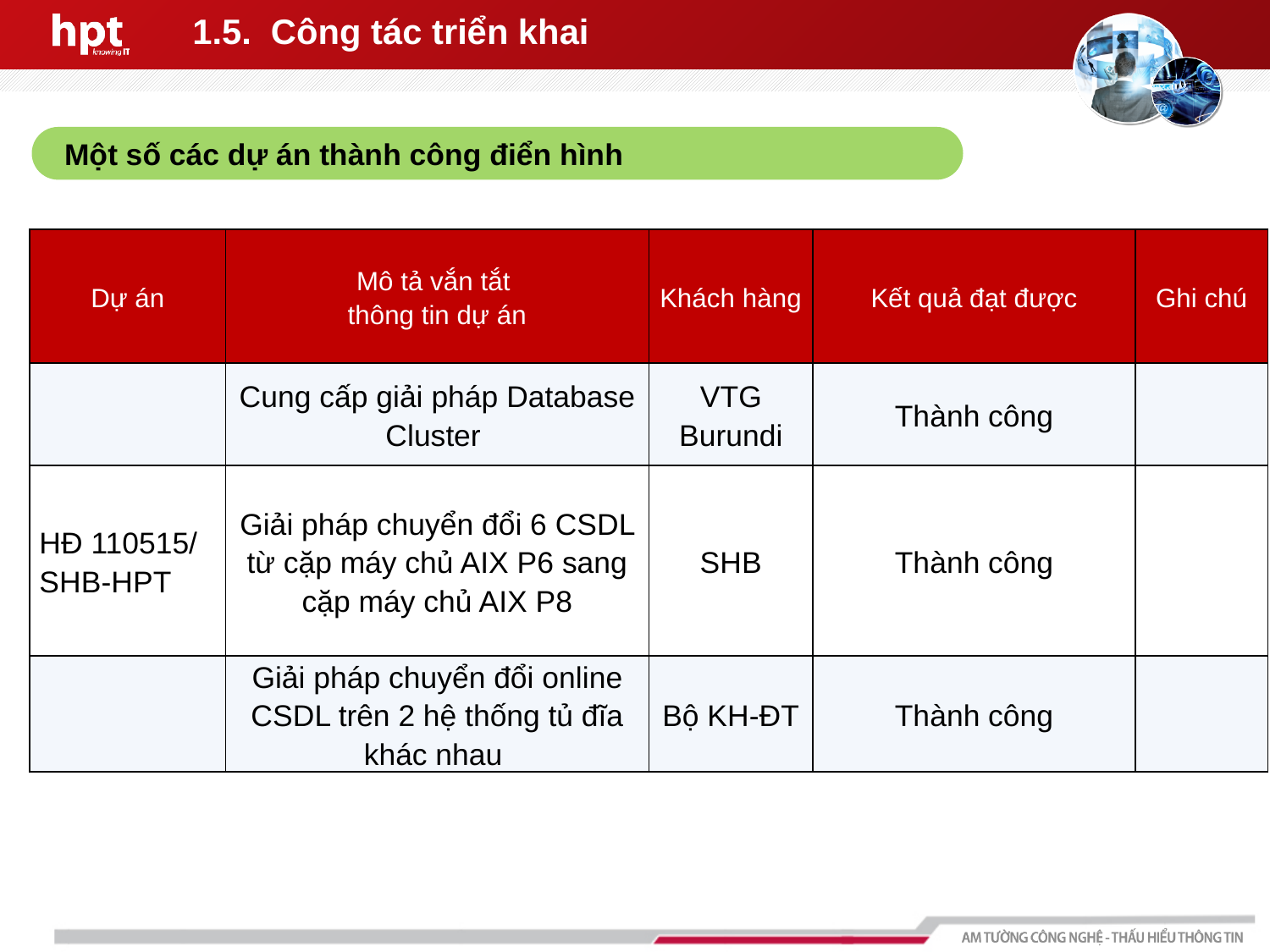

# 1.5.  Công tác triển khai
Một số các dự án thành công điển hình
| Dự án | Mô tả vắn tắt thông tin dự án | Khách hàng | Kết quả đạt được | Ghi chú |
| --- | --- | --- | --- | --- |
|  | Cung cấp giải pháp Database Cluster | VTG Burundi | Thành công |  |
| HĐ 110515/ SHB-HPT | Giải pháp chuyển đổi 6 CSDL từ cặp máy chủ AIX P6 sang cặp máy chủ AIX P8 | SHB | Thành công |  |
|  | Giải pháp chuyển đổi online CSDL trên 2 hệ thống tủ đĩa khác nhau | Bộ KH-ĐT | Thành công |  |